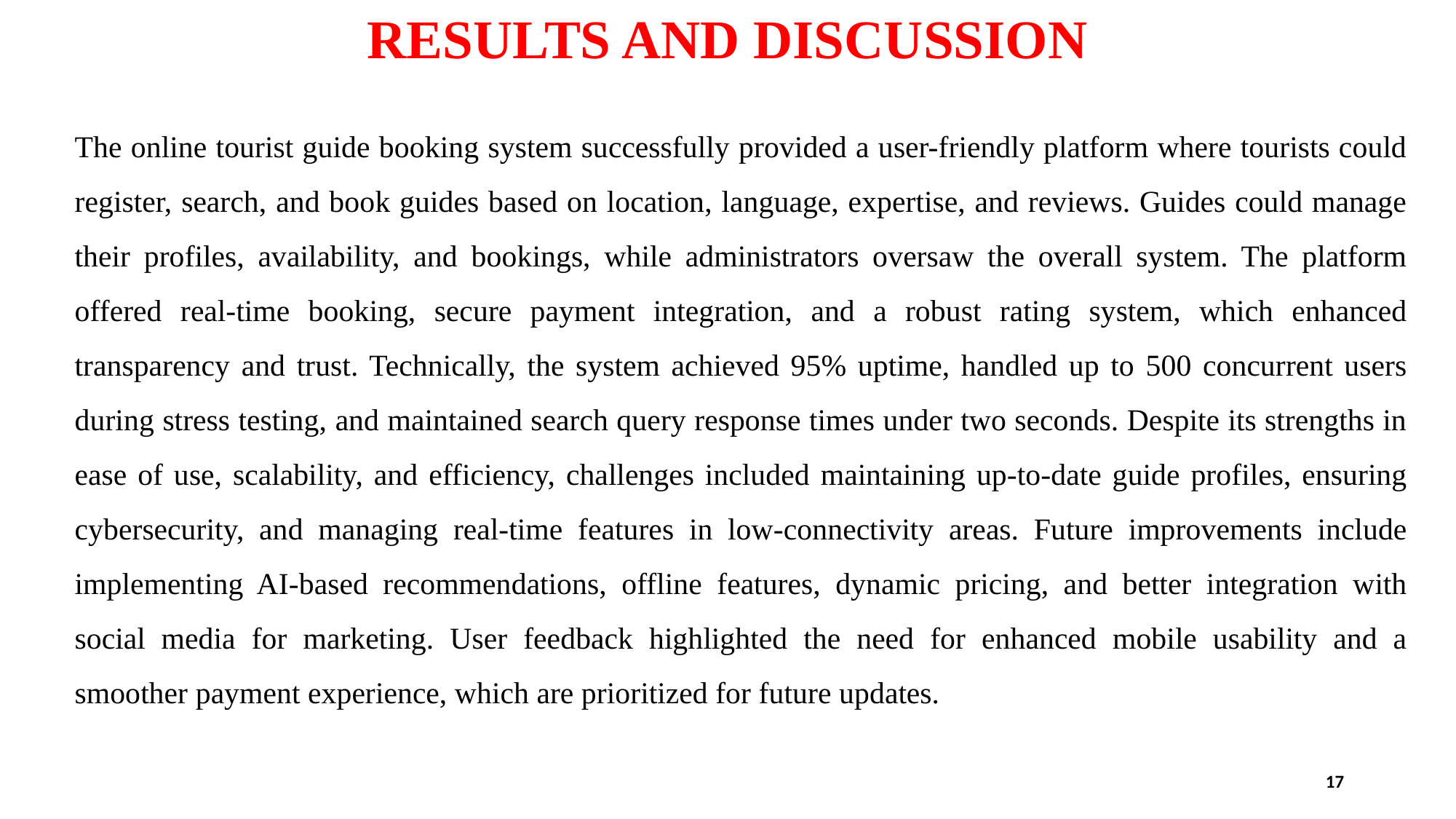

# RESULTS AND DISCUSSION
The online tourist guide booking system successfully provided a user-friendly platform where tourists could register, search, and book guides based on location, language, expertise, and reviews. Guides could manage their profiles, availability, and bookings, while administrators oversaw the overall system. The platform offered real-time booking, secure payment integration, and a robust rating system, which enhanced transparency and trust. Technically, the system achieved 95% uptime, handled up to 500 concurrent users during stress testing, and maintained search query response times under two seconds. Despite its strengths in ease of use, scalability, and efficiency, challenges included maintaining up-to-date guide profiles, ensuring cybersecurity, and managing real-time features in low-connectivity areas. Future improvements include implementing AI-based recommendations, offline features, dynamic pricing, and better integration with social media for marketing. User feedback highlighted the need for enhanced mobile usability and a smoother payment experience, which are prioritized for future updates.
17